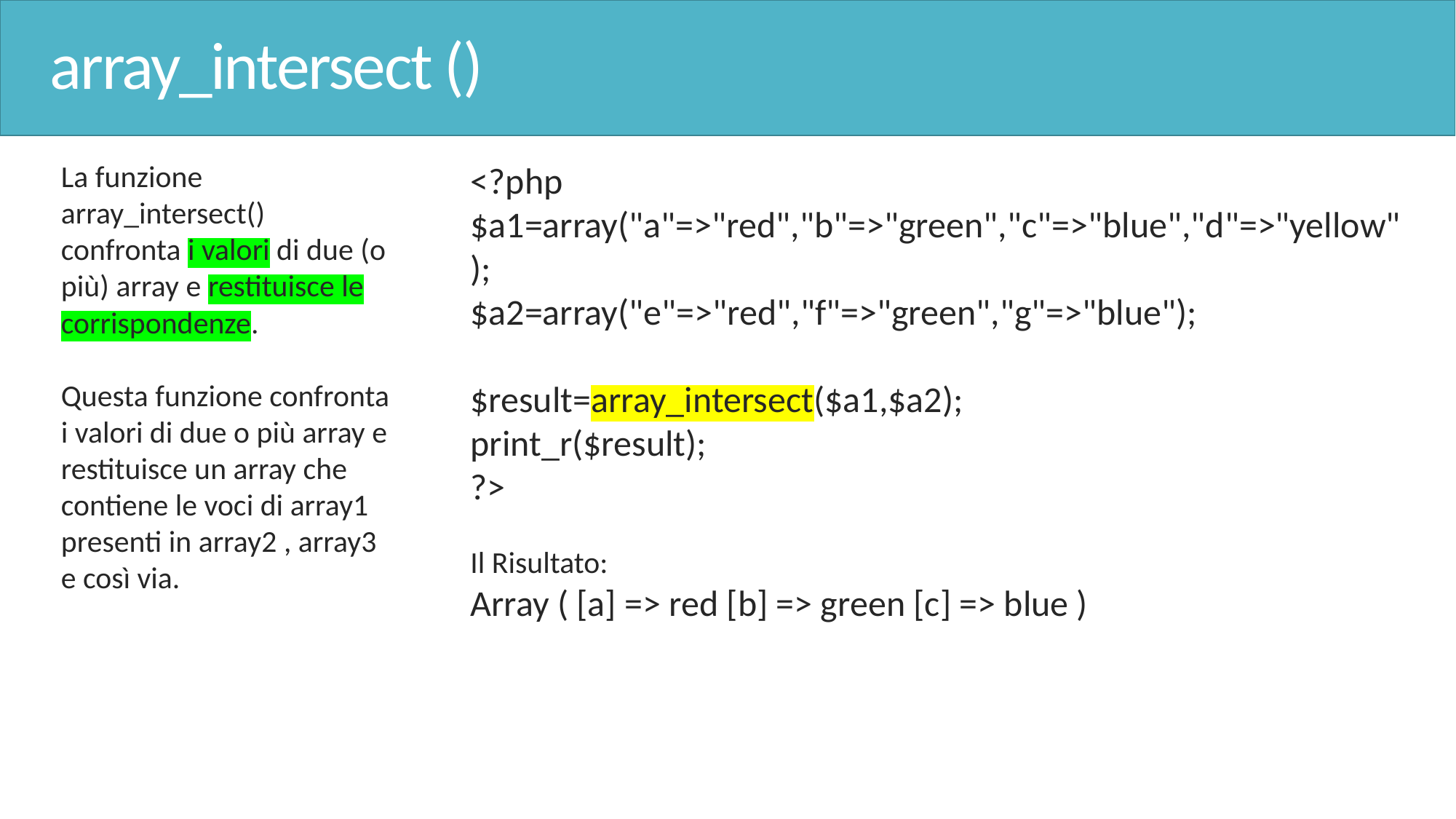

# array_intersect ()
La funzione array_intersect() confronta i valori di due (o più) array e restituisce le corrispondenze.

Questa funzione confronta i valori di due o più array e restituisce un array che contiene le voci di array1 presenti in array2 , array3 e così via.
<?php
$a1=array("a"=>"red","b"=>"green","c"=>"blue","d"=>"yellow");
$a2=array("e"=>"red","f"=>"green","g"=>"blue");

$result=array_intersect($a1,$a2);
print_r($result);
?>

Il Risultato:
Array ( [a] => red [b] => green [c] => blue )